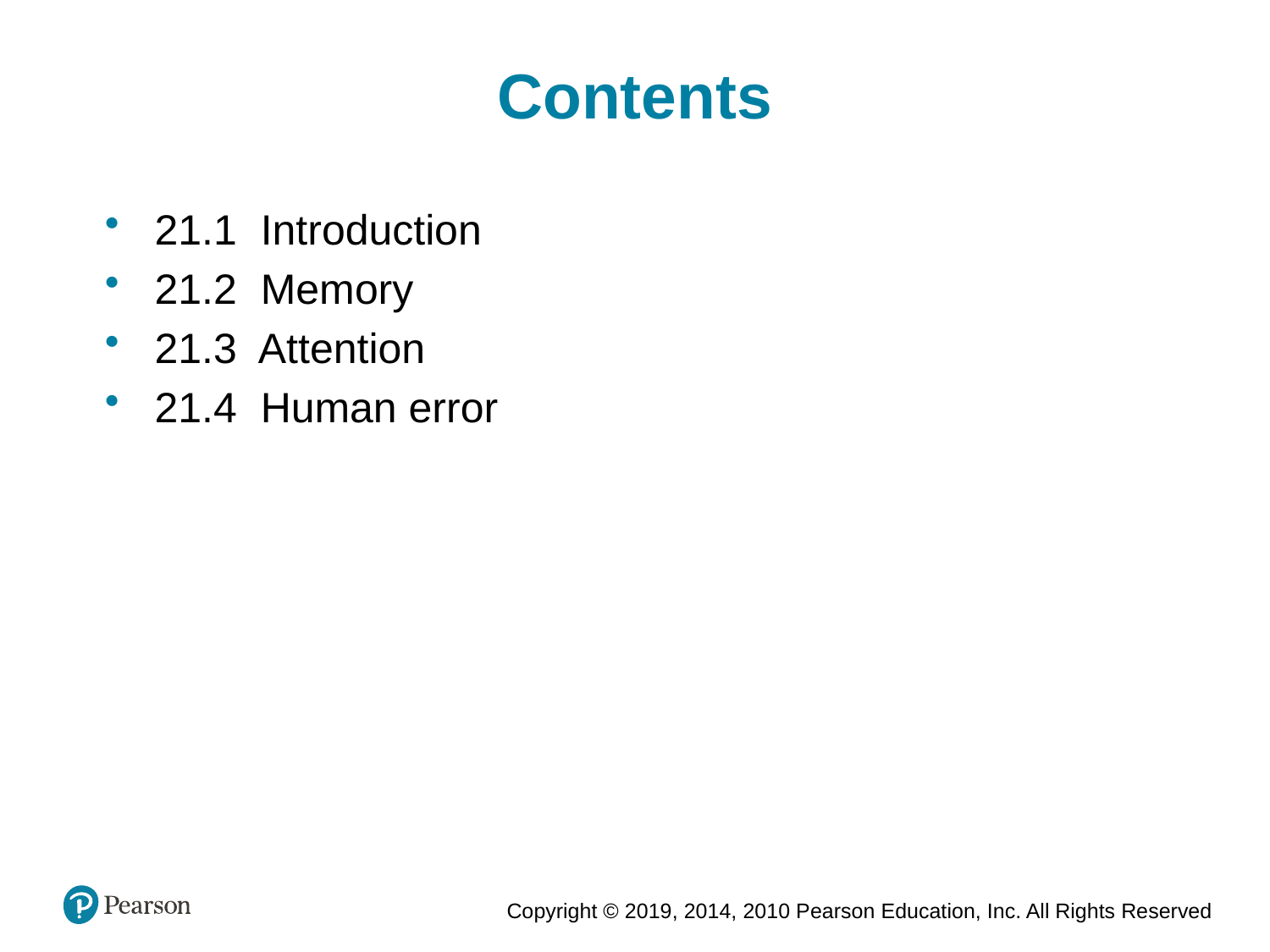

Contents
21.1  Introduction
21.2  Memory
21.3  Attention
21.4  Human error